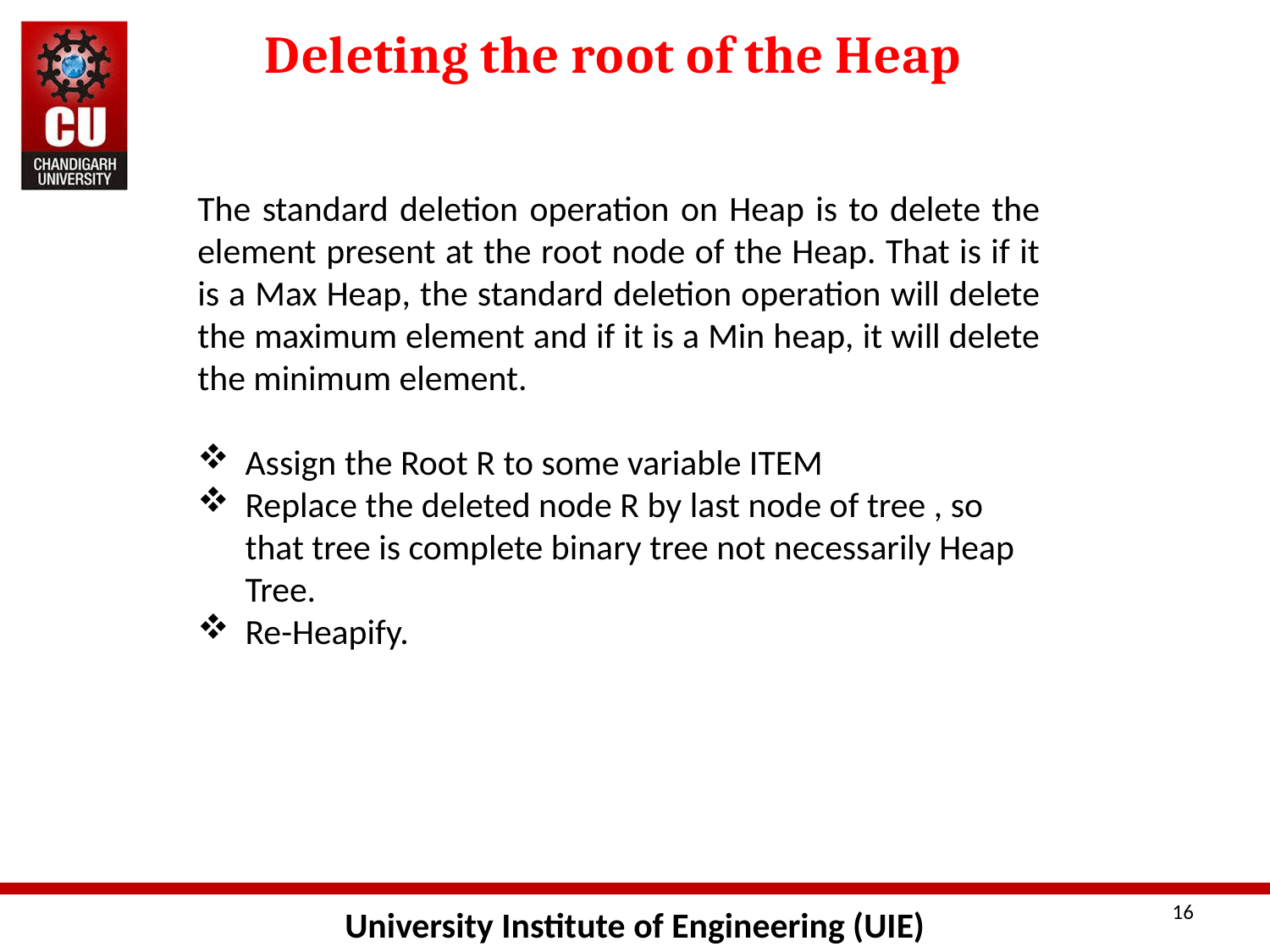

# Deleting the root of the Heap
The standard deletion operation on Heap is to delete the element present at the root node of the Heap. That is if it is a Max Heap, the standard deletion operation will delete the maximum element and if it is a Min heap, it will delete the minimum element.

Assign the Root R to some variable ITEM
Replace the deleted node R by last node of tree , so that tree is complete binary tree not necessarily Heap Tree.
Re-Heapify.

16